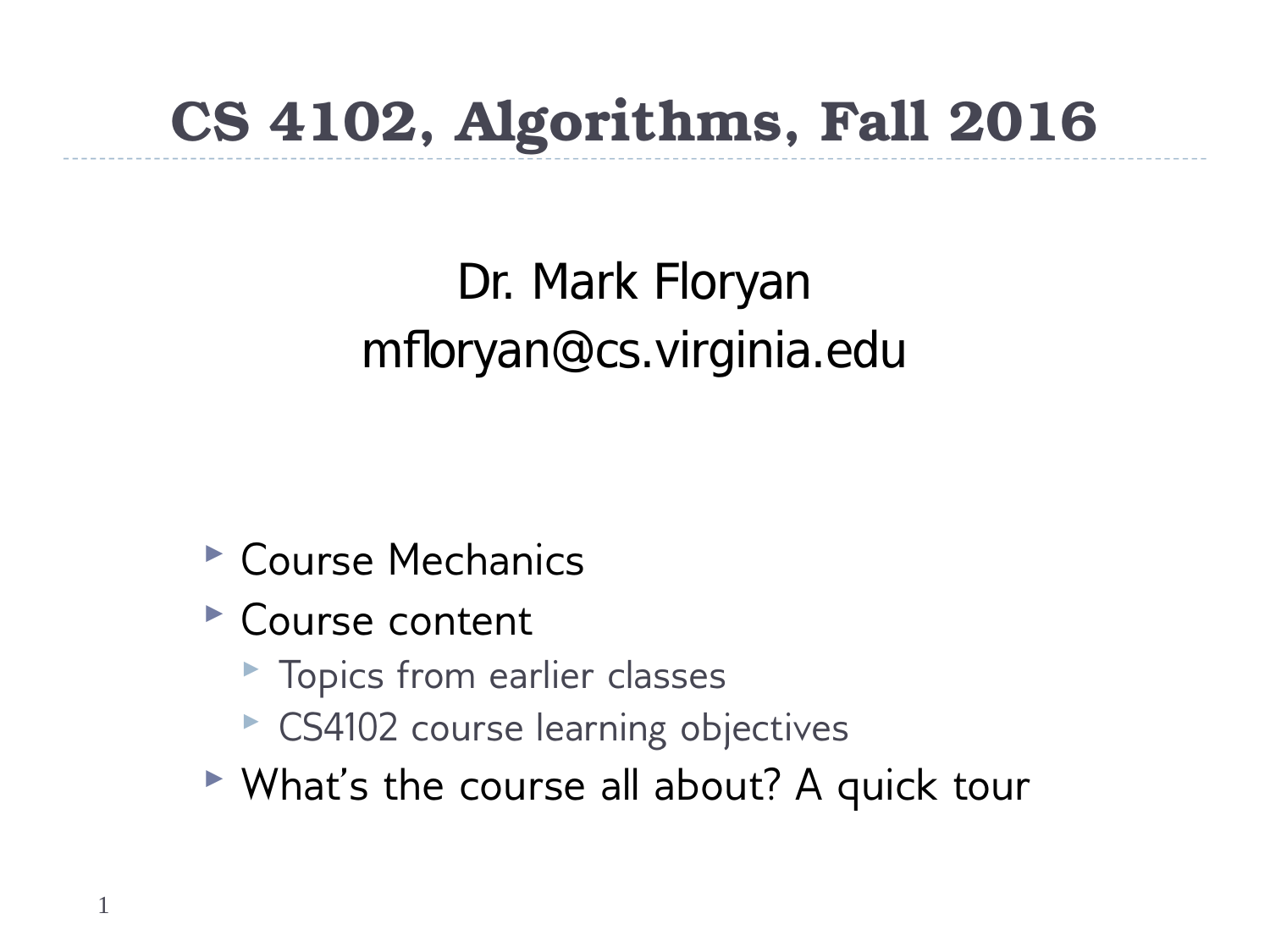

# CS 4102, Algorithms, Fall 2016
Dr. Mark Floryan
mfloryan@cs.virginia.edu
Course Mechanics
Course content
Topics from earlier classes
CS4102 course learning objectives
What’s the course all about? A quick tour
1